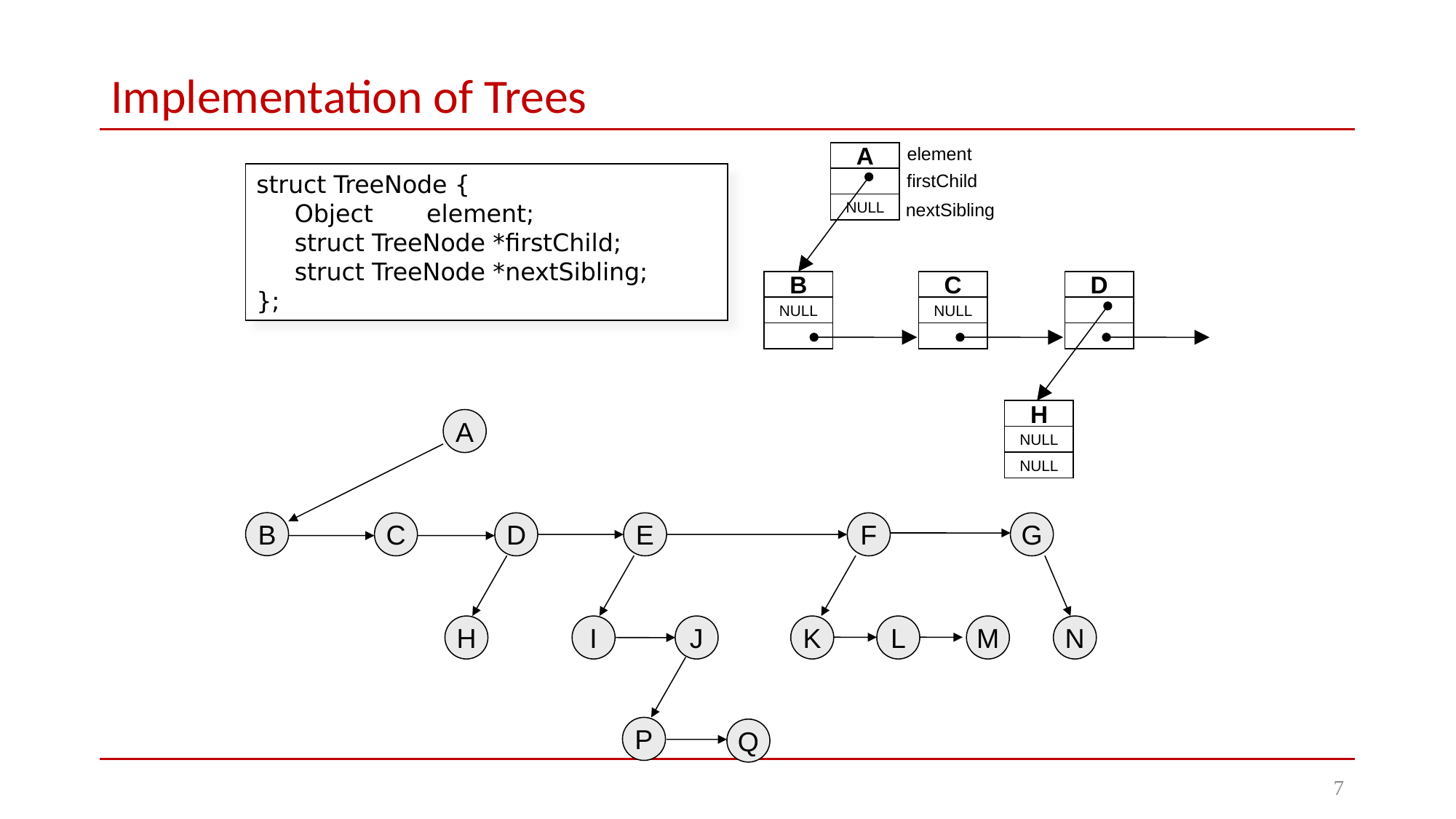

# Implementation of Trees
element
A
firstChild

nextSibling
NULL
B
C
D
NULL
NULL

H
NULL
NULL
struct TreeNode {
     Object       element;
     struct TreeNode *firstChild;
     struct TreeNode *nextSibling;
};
A

B
C
D
E
F
G

H
I
J
K
L
M
N

P
Q

7